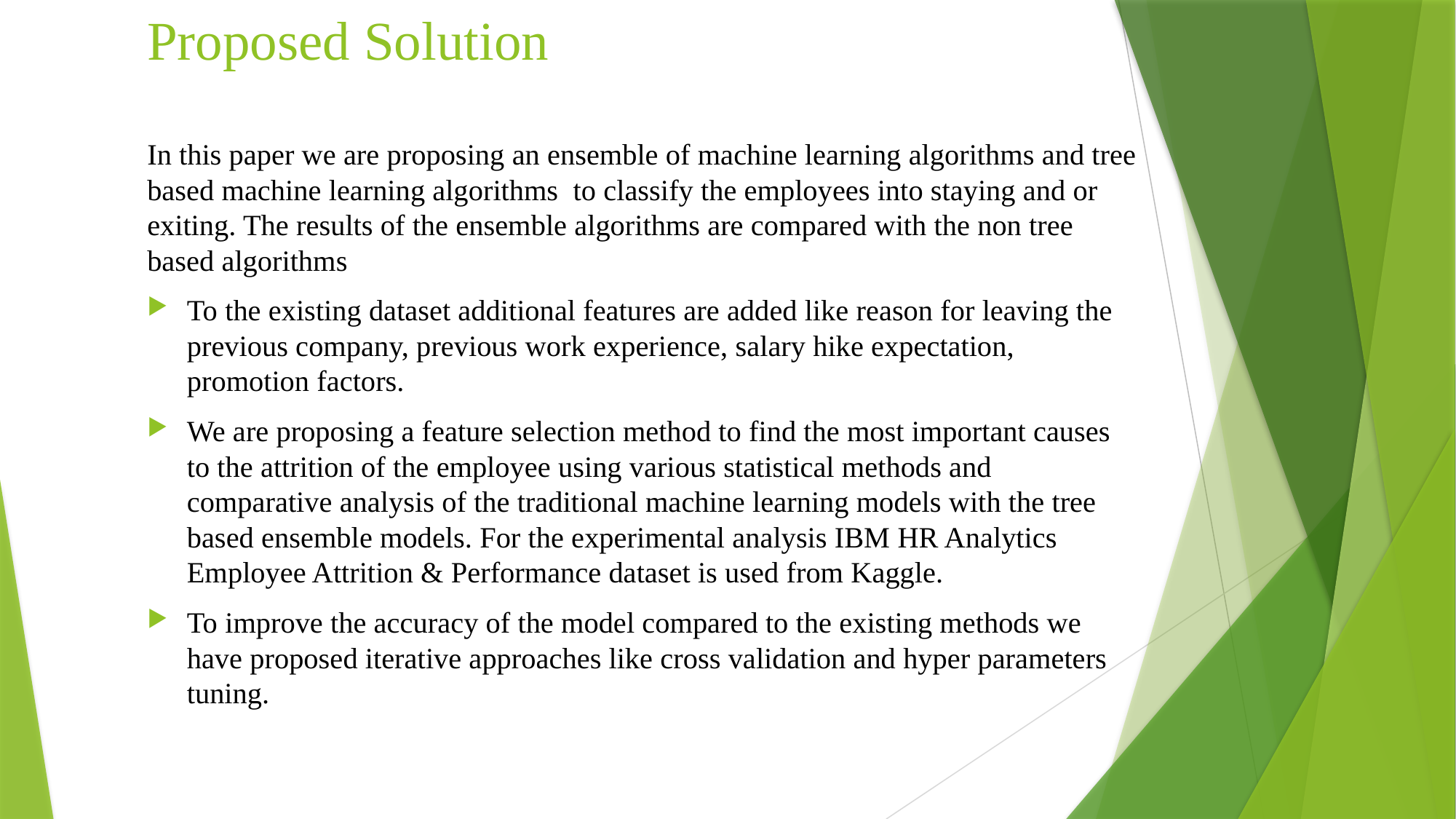

# Proposed Solution
In this paper we are proposing an ensemble of machine learning algorithms and tree based machine learning algorithms  to classify the employees into staying and or exiting. The results of the ensemble algorithms are compared with the non tree based algorithms
To the existing dataset additional features are added like reason for leaving the previous company, previous work experience, salary hike expectation, promotion factors.
We are proposing a feature selection method to find the most important causes to the attrition of the employee using various statistical methods and comparative analysis of the traditional machine learning models with the tree based ensemble models. For the experimental analysis IBM HR Analytics Employee Attrition & Performance dataset is used from Kaggle.
To improve the accuracy of the model compared to the existing methods we have proposed iterative approaches like cross validation and hyper parameters tuning.